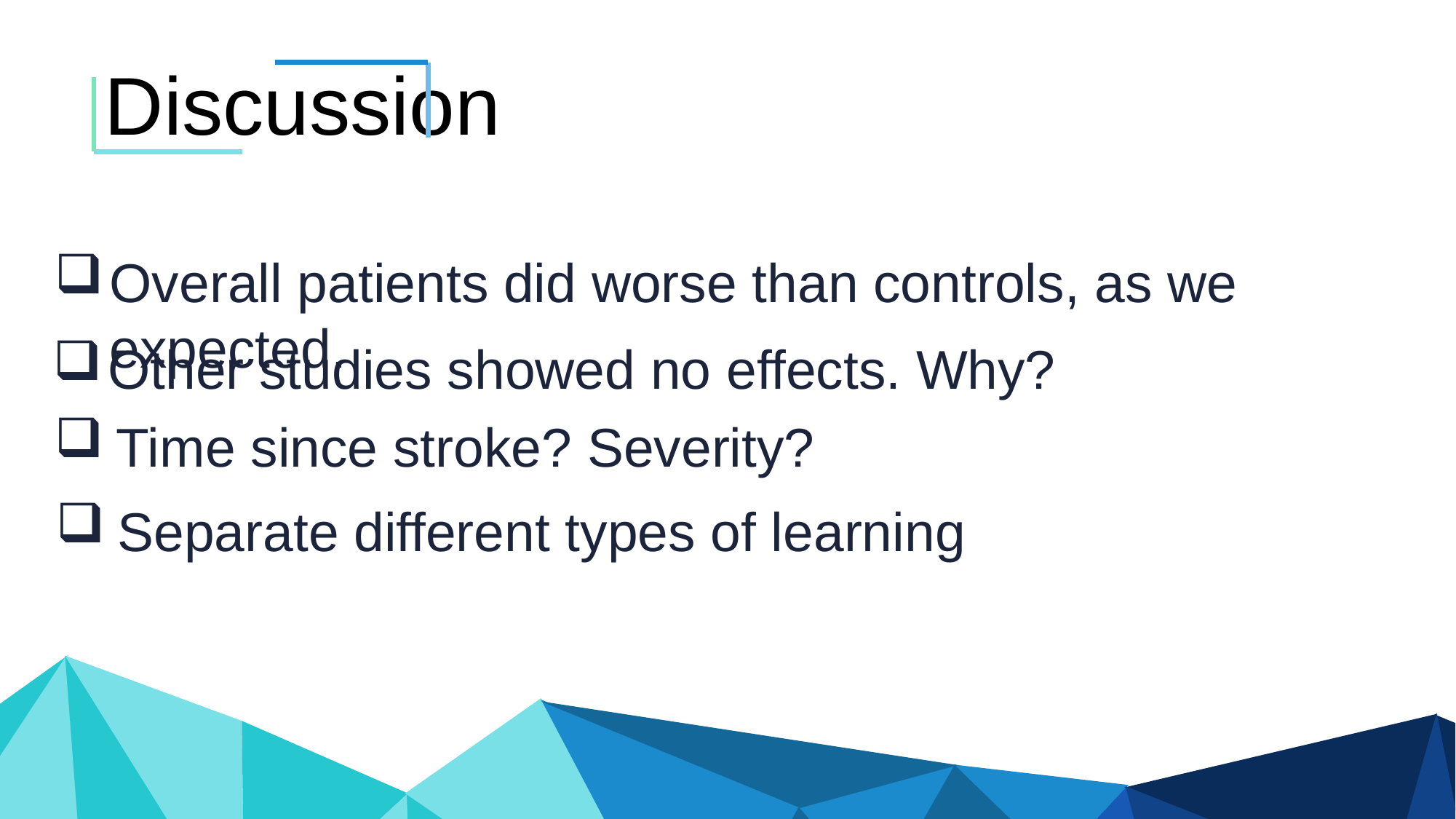

Discussion
Overall patients did worse than controls, as we expected.
Other studies showed no effects. Why?
Time since stroke? Severity?
Separate different types of learning